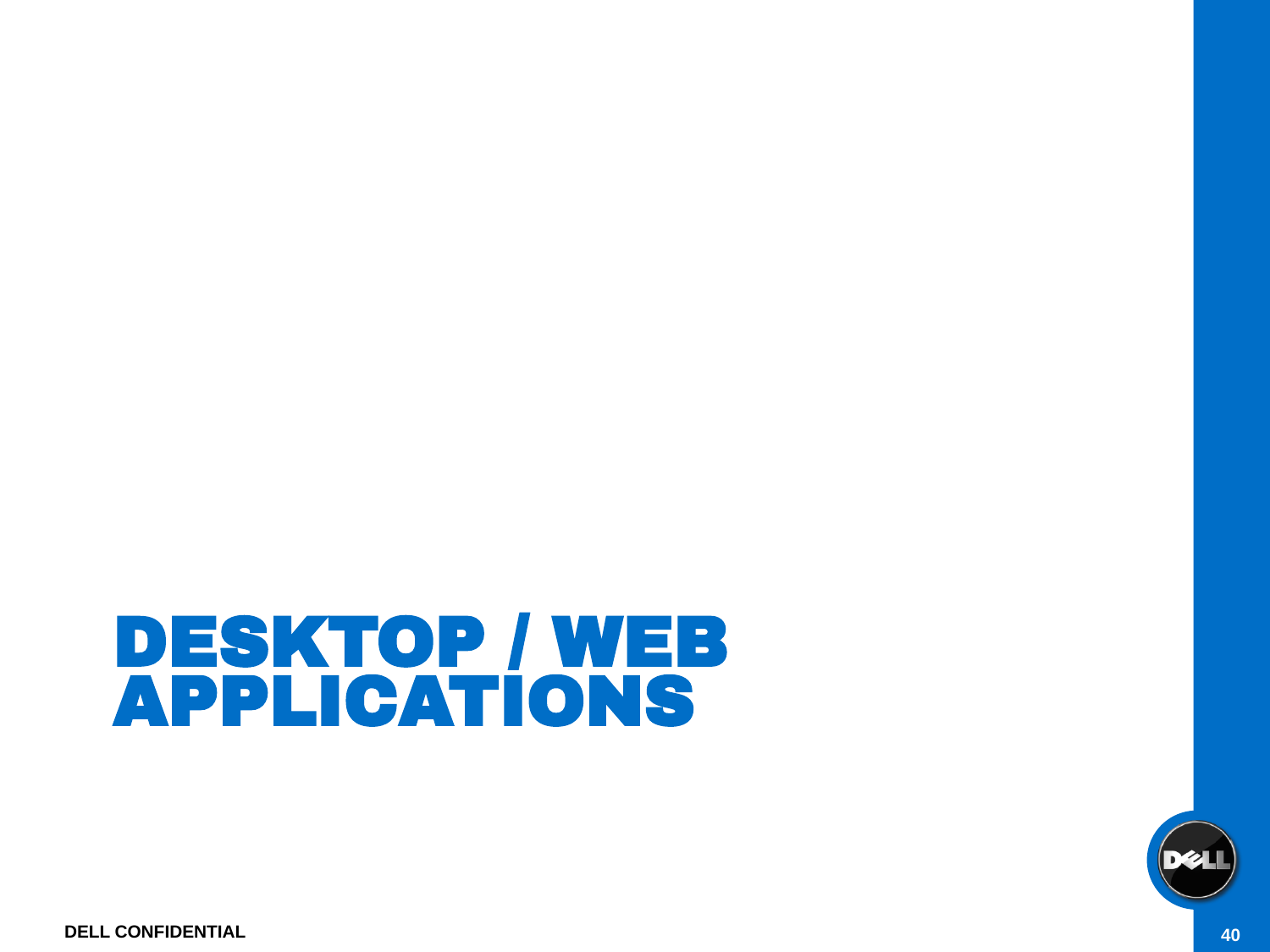

# Desktop / Web Applications
DELL CONFIDENTIAL
40